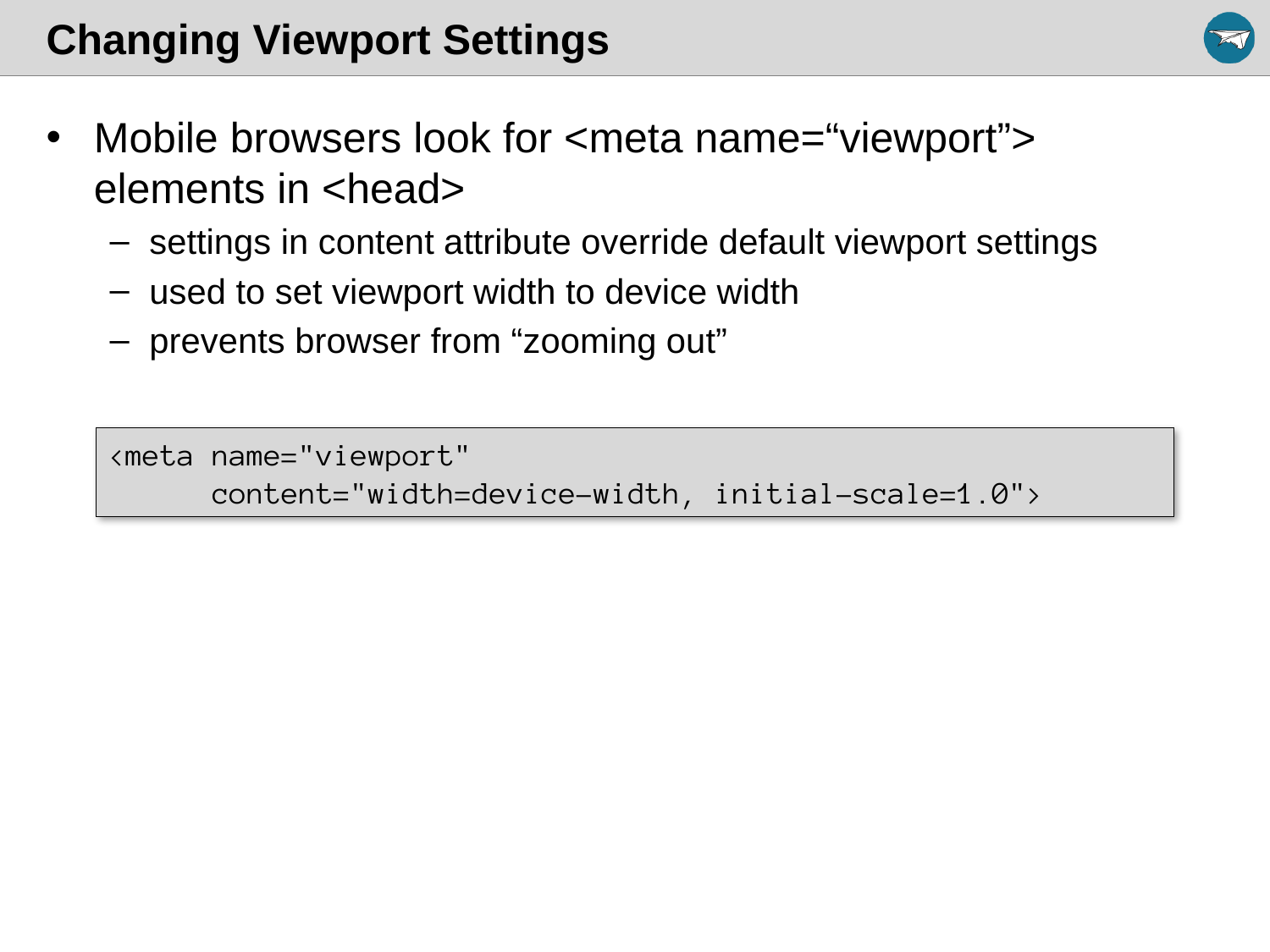

# Changing Viewport Settings
Mobile browsers look for <meta name=“viewport”> elements in <head>
settings in content attribute override default viewport settings
used to set viewport width to device width
prevents browser from “zooming out”
<meta name="viewport"
      content="width=device-width, initial-scale=1.0">